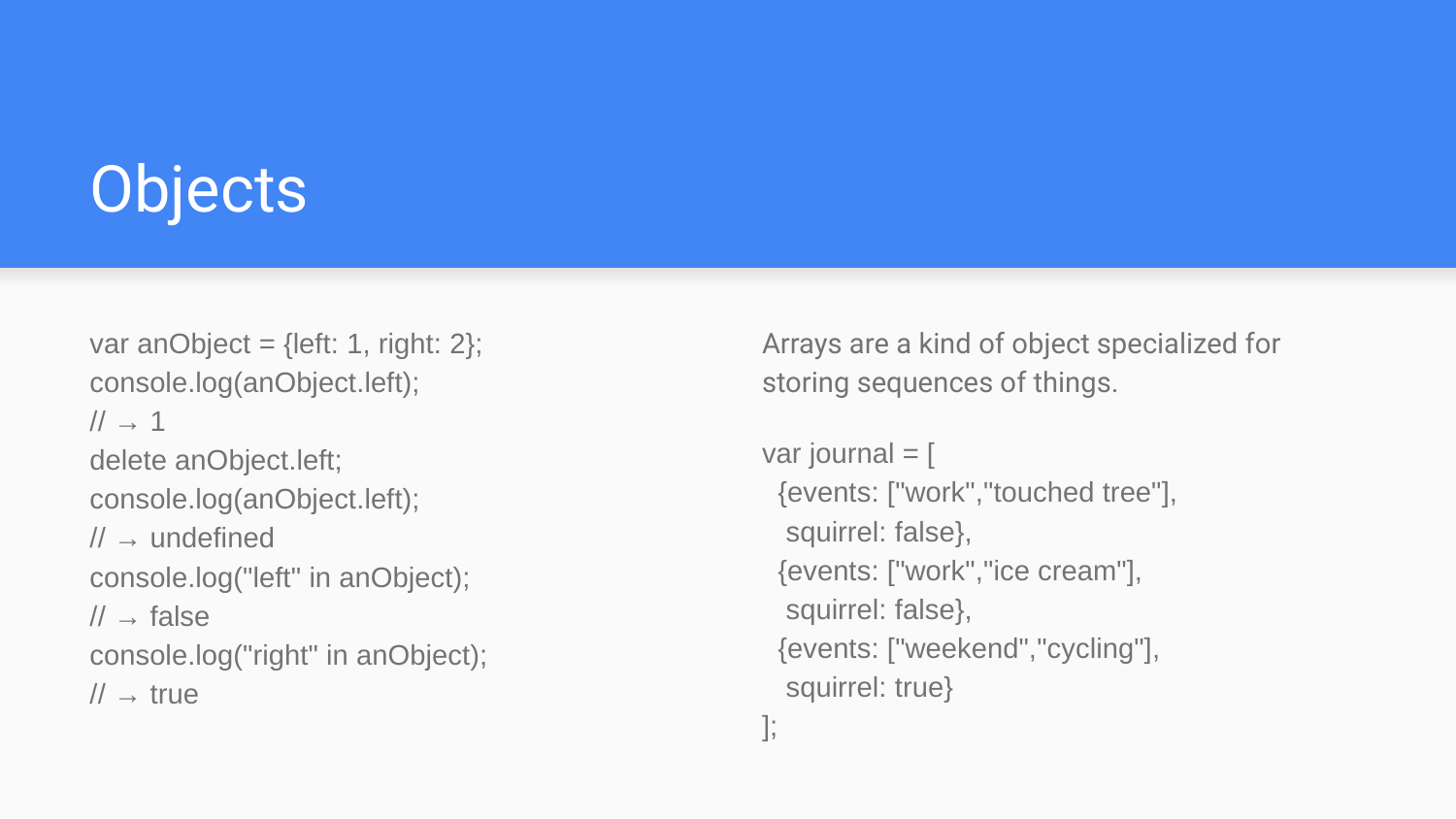

# Objects
var anObject = {left: 1, right: 2};
console.log(anObject.left);
// → 1
delete anObject.left;
console.log(anObject.left);
// → undefined
console.log("left" in anObject);
// → false
console.log("right" in anObject);
// → true

Arrays are a kind of object specialized for storing sequences of things.
var journal = [
  {events: ["work","touched tree"],
   squirrel: false},
  {events: ["work","ice cream"],
   squirrel: false},
  {events: ["weekend","cycling"],
   squirrel: true}
];